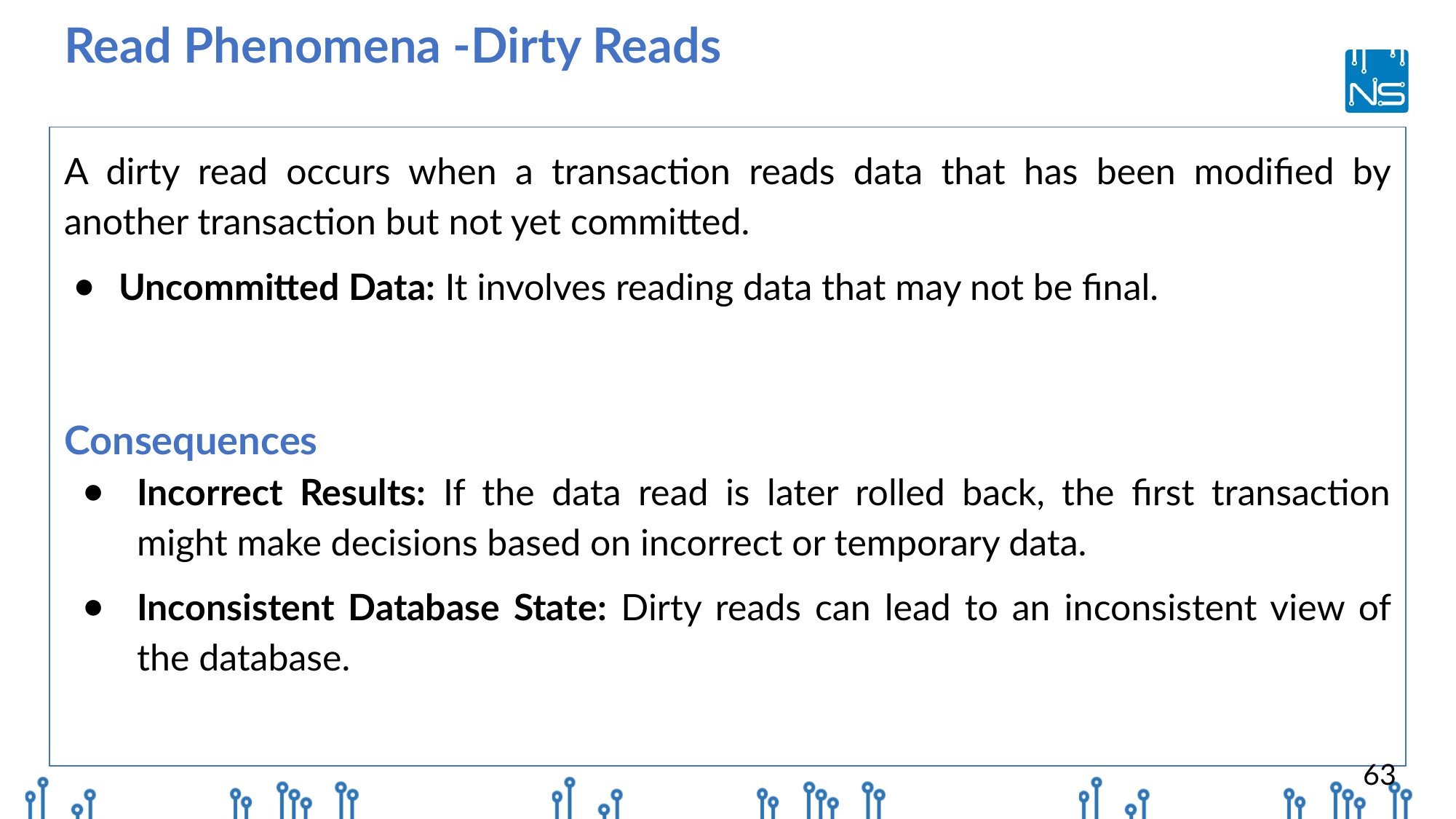

# Read Phenomena -Dirty Reads
A dirty read occurs when a transaction reads data that has been modified by another transaction but not yet committed.
Uncommitted Data: It involves reading data that may not be final.

Consequences
Incorrect Results: If the data read is later rolled back, the first transaction might make decisions based on incorrect or temporary data.
Inconsistent Database State: Dirty reads can lead to an inconsistent view of the database.
63
63